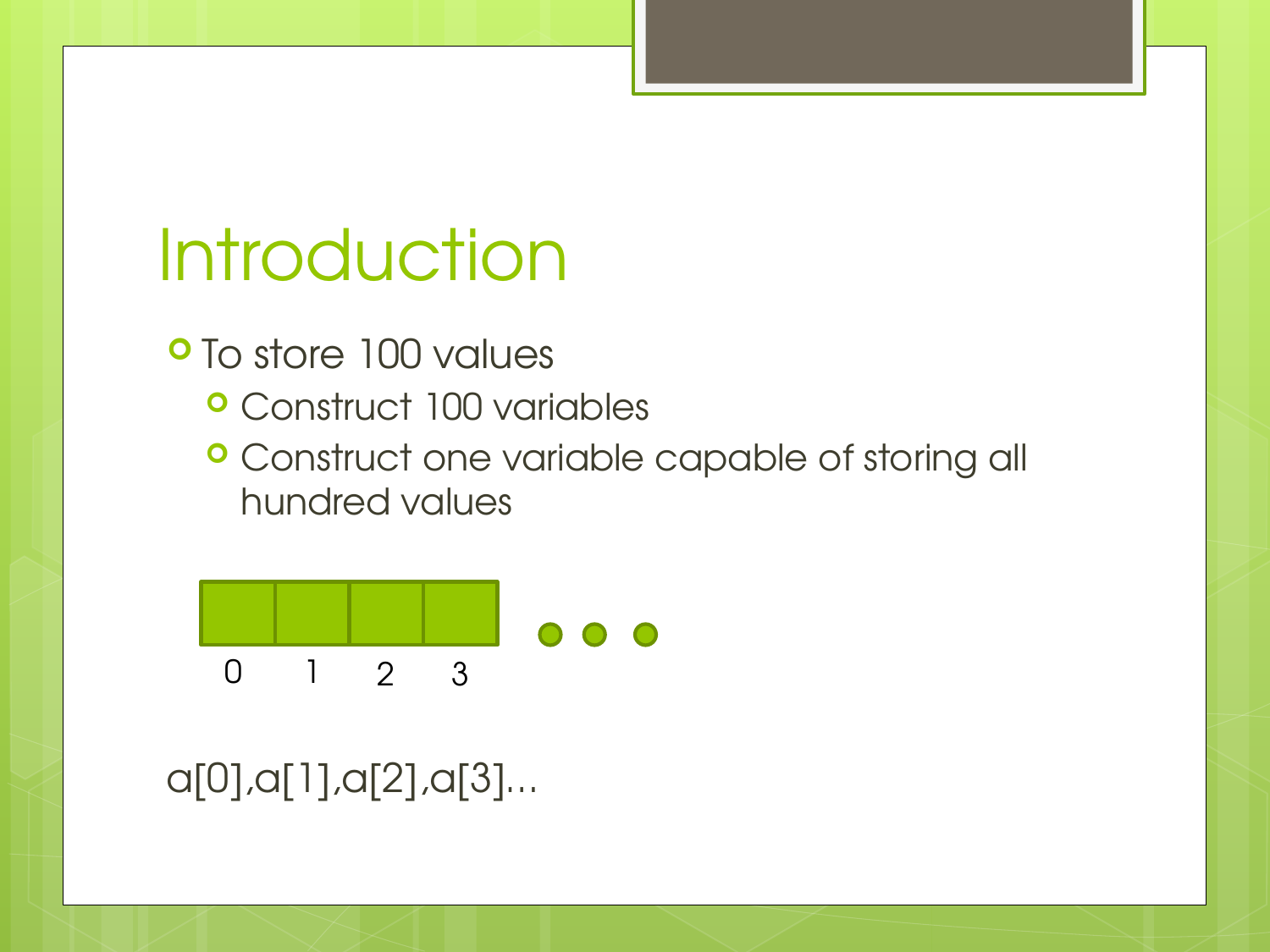

# Introduction
To store 100 values
Construct 100 variables
Construct one variable capable of storing all hundred values

a[0],a[1],a[2],a[3]…

0
1
2
3